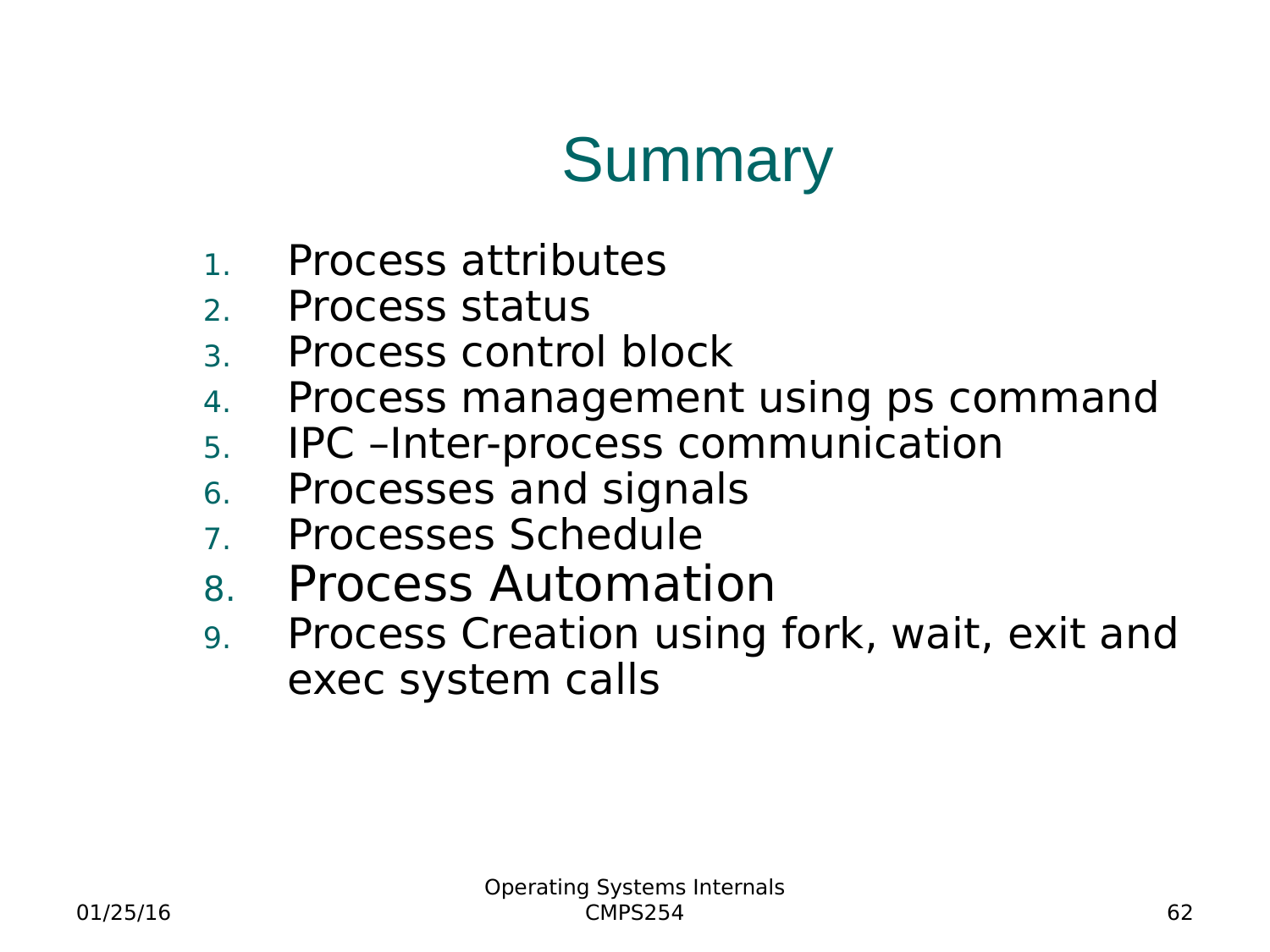

Summary
Process attributes
Process status
Process control block
Process management using ps command
IPC –Inter-process communication
Processes and signals
Processes Schedule
Process Automation
Process Creation using fork, wait, exit and exec system calls

01/25/16
Operating Systems Internals CMPS254
62